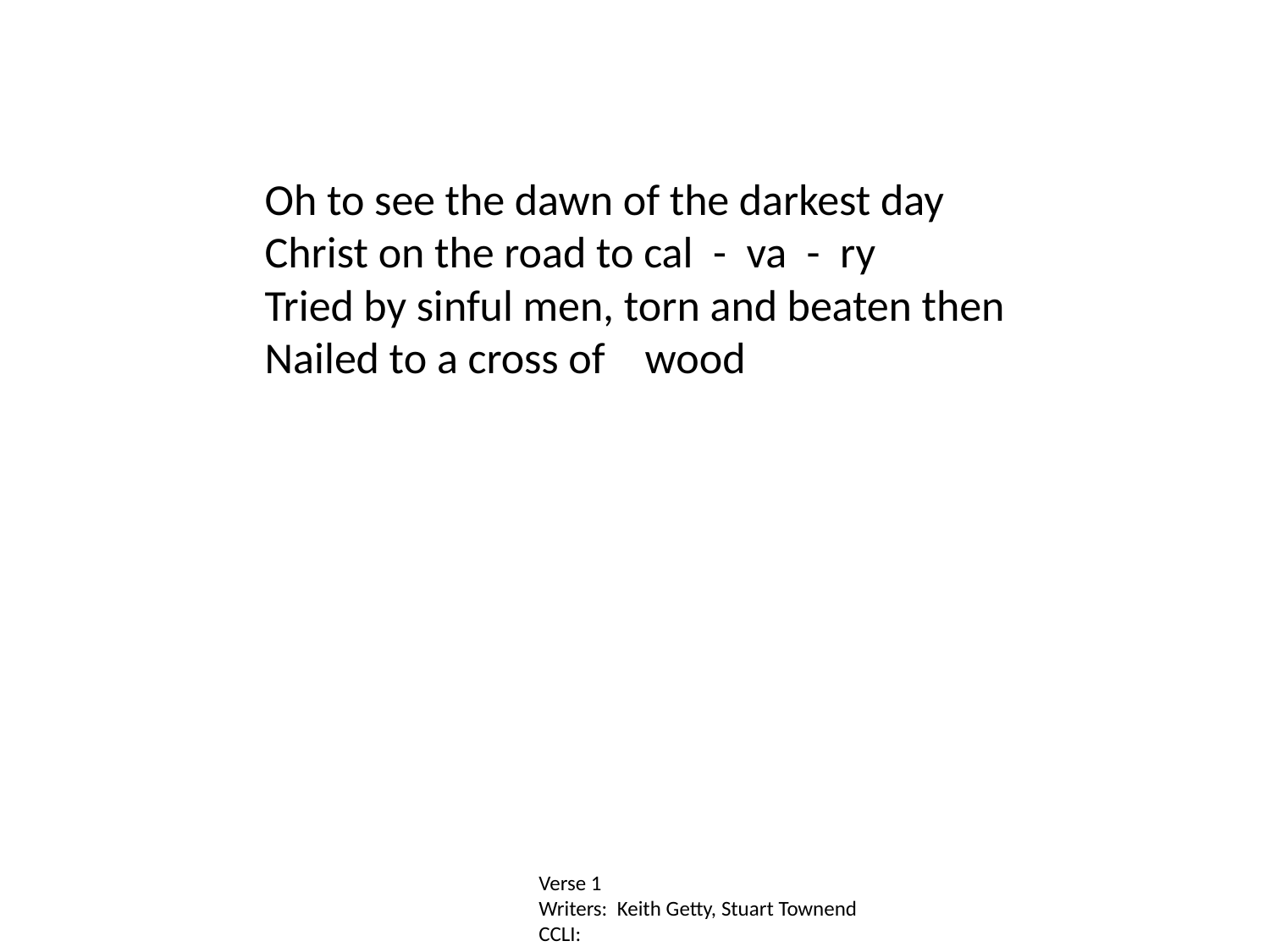

Oh to see the dawn of the darkest day
Christ on the road to cal  -  va  -  ry
Tried by sinful men, torn and beaten then
Nailed to a cross of    wood

Verse 1
Writers:  Keith Getty, Stuart Townend
CCLI: